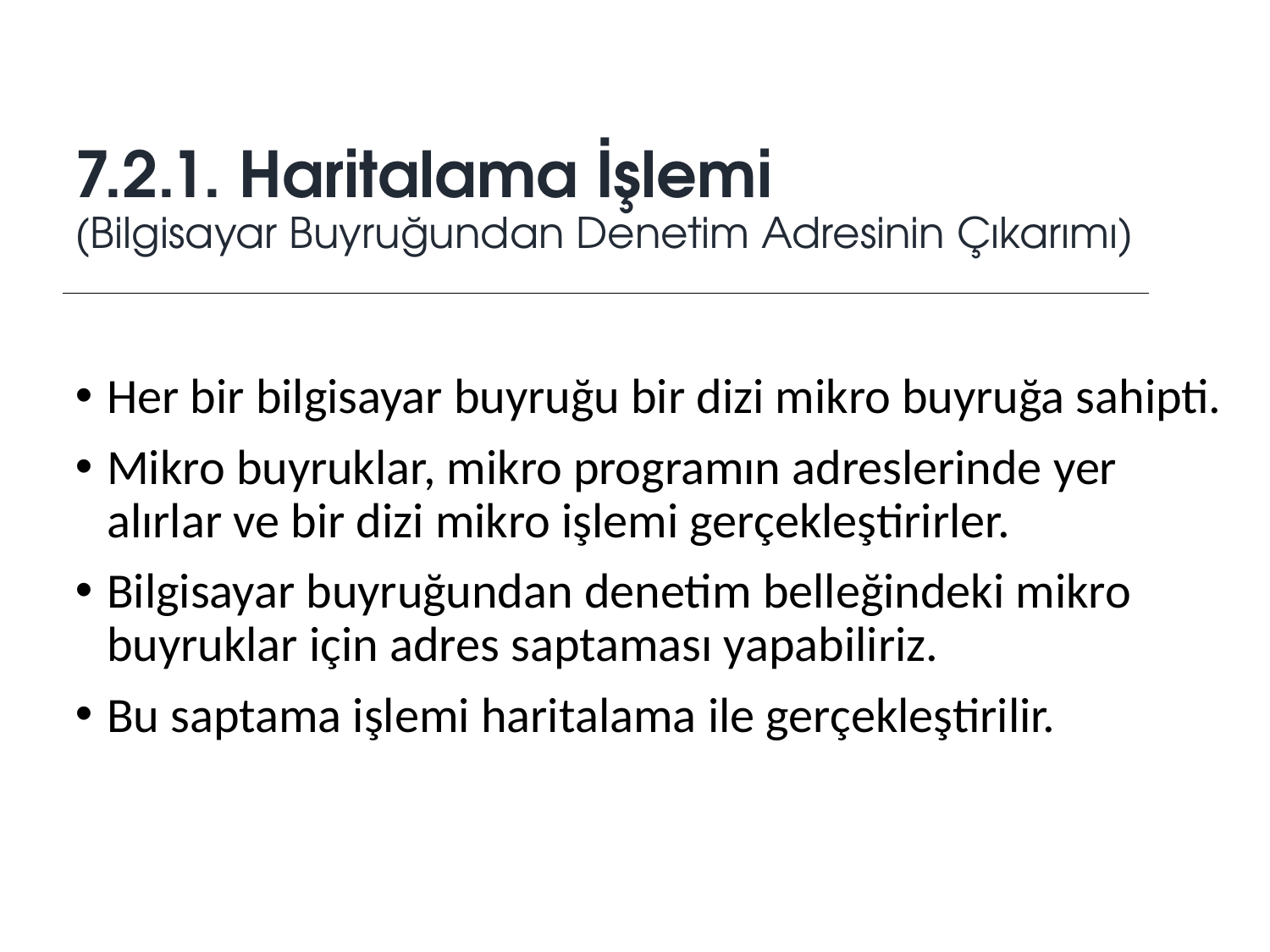

7.2.1. Haritalama İşlemi
(Bilgisayar Buyruğundan Denetim Adresinin Çıkarımı)
Her bir bilgisayar buyruğu bir dizi mikro buyruğa sahipti.
Mikro buyruklar, mikro programın adreslerinde yer alırlar ve bir dizi mikro işlemi gerçekleştirirler.
Bilgisayar buyruğundan denetim belleğindeki mikro buyruklar için adres saptaması yapabiliriz.
Bu saptama işlemi haritalama ile gerçekleştirilir.